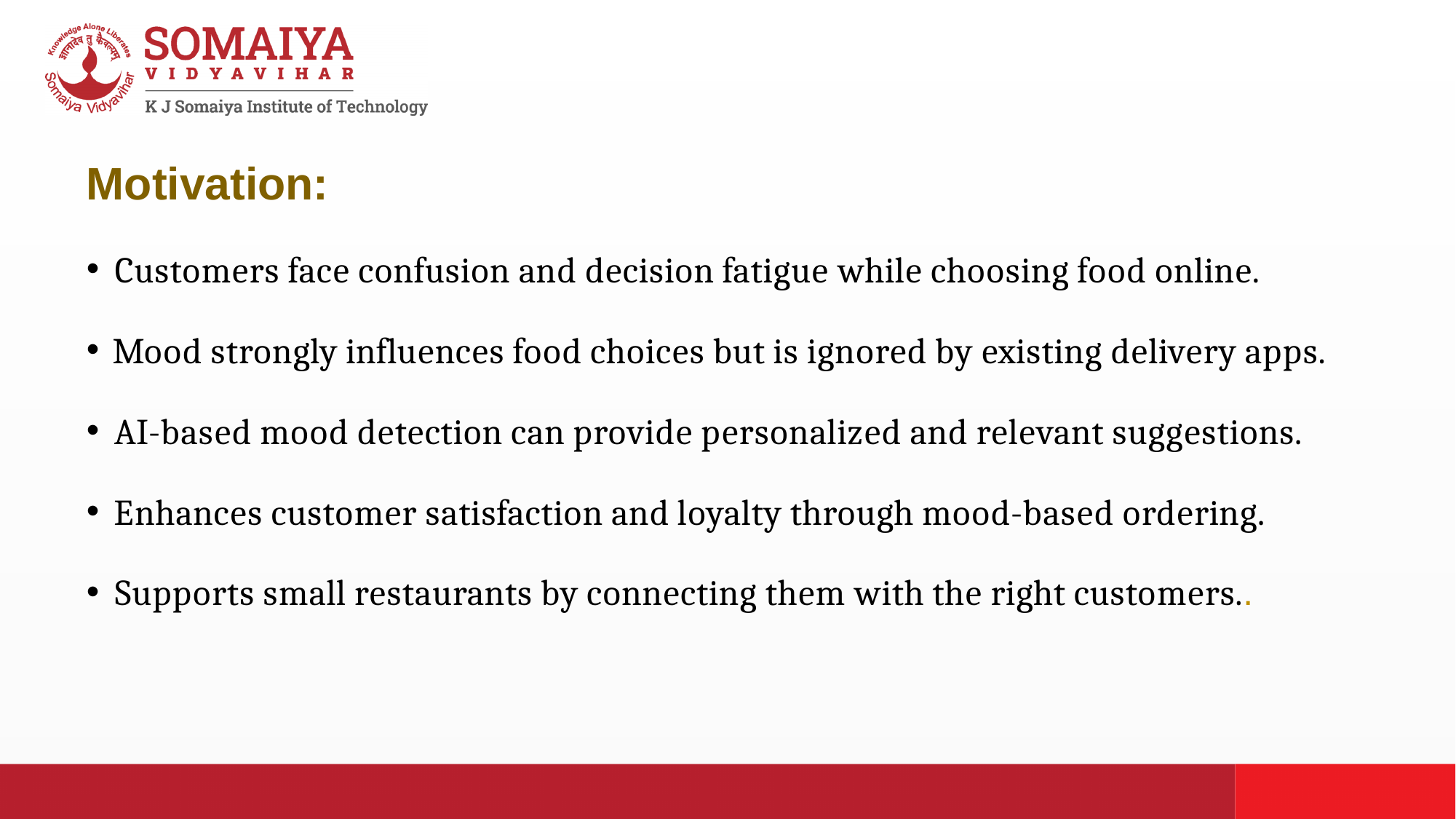

Motivation:
Customers face confusion and decision fatigue while choosing food online.
Mood strongly influences food choices but is ignored by existing delivery apps.
AI-based mood detection can provide personalized and relevant suggestions.
Enhances customer satisfaction and loyalty through mood-based ordering.
Supports small restaurants by connecting them with the right customers..